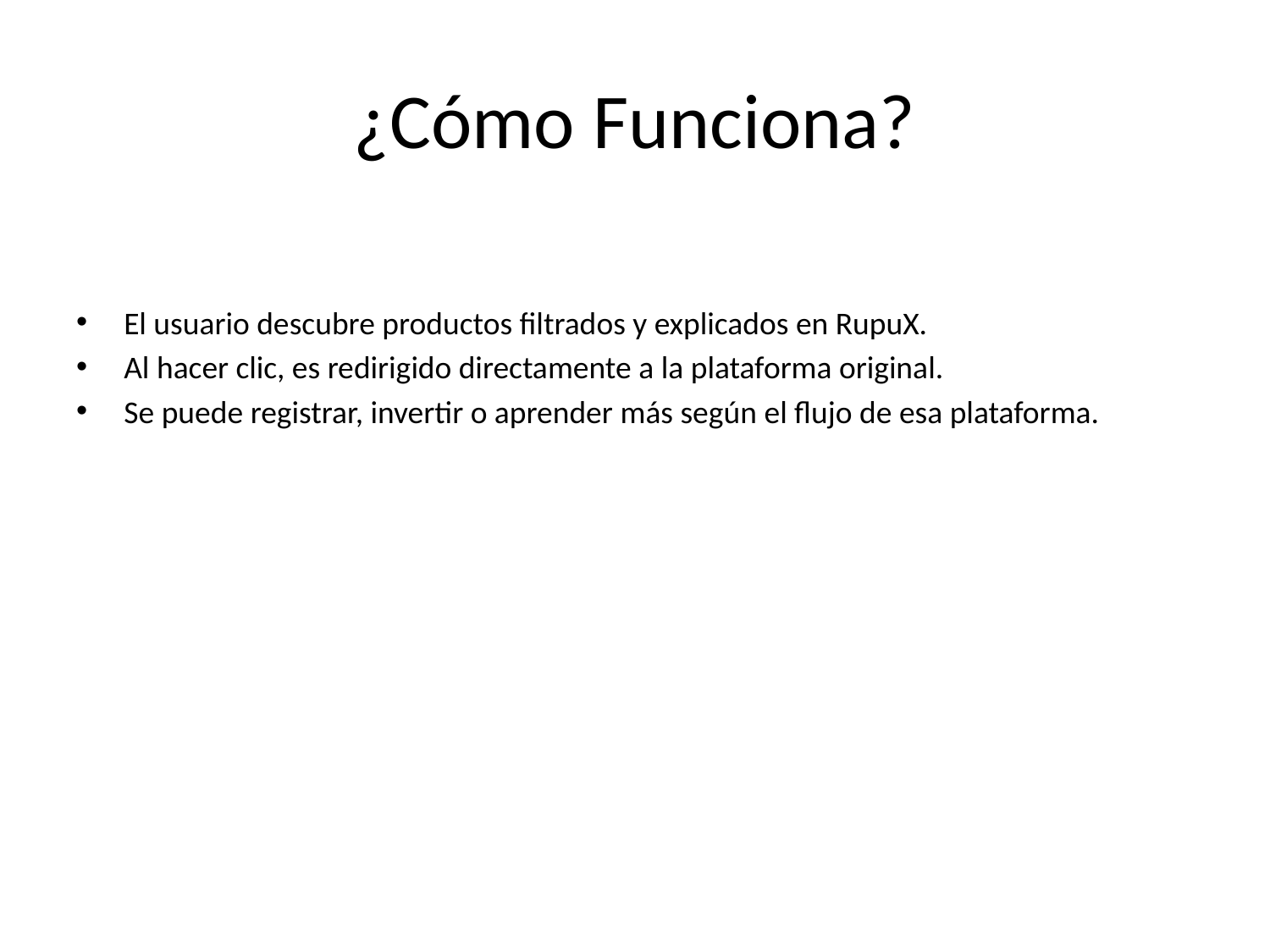

# ¿Cómo Funciona?

El usuario descubre productos filtrados y explicados en RupuX.
Al hacer clic, es redirigido directamente a la plataforma original.
Se puede registrar, invertir o aprender más según el flujo de esa plataforma.